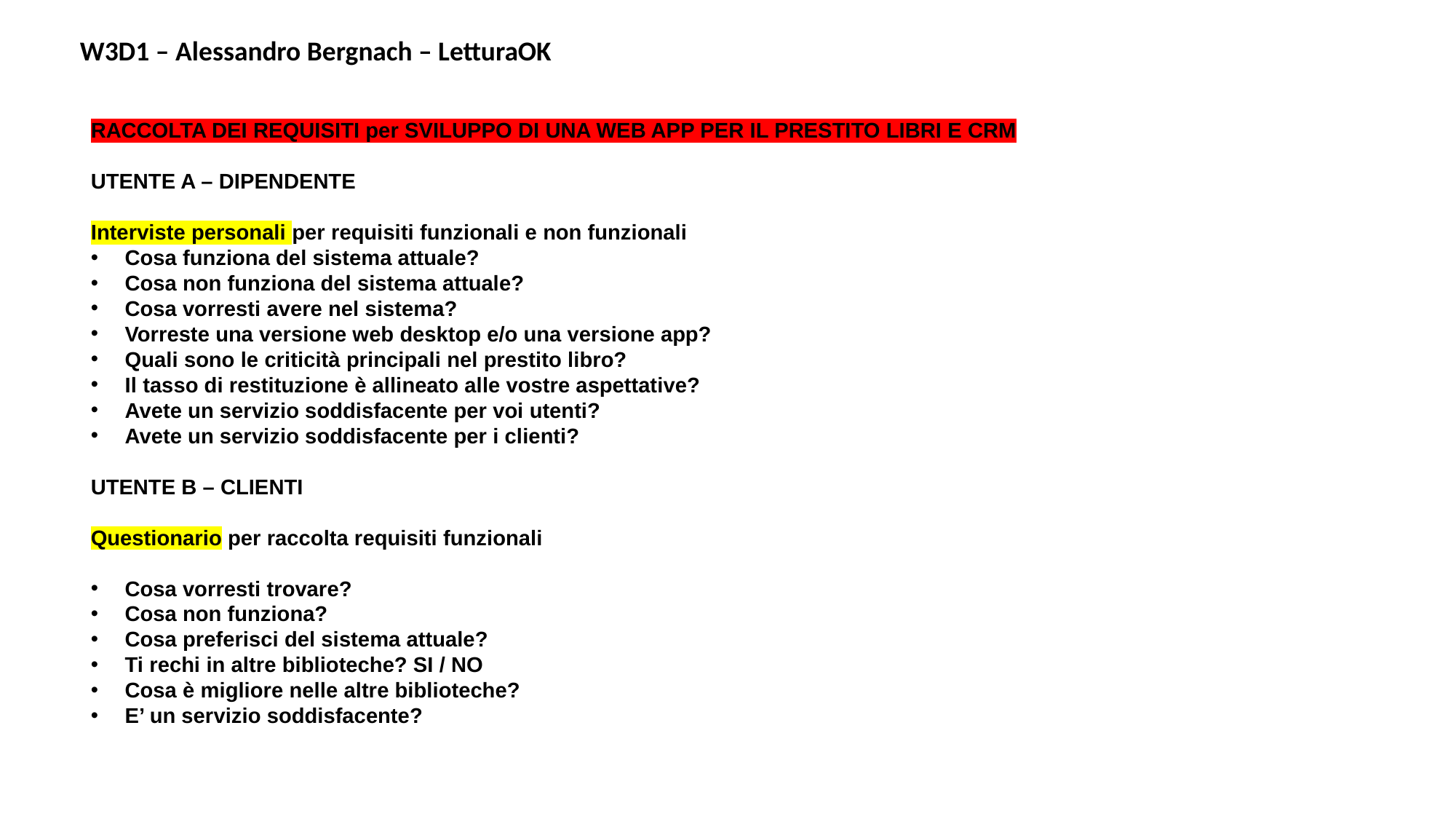

W3D1 – Alessandro Bergnach – LetturaOK
RACCOLTA DEI REQUISITI per SVILUPPO DI UNA WEB APP PER IL PRESTITO LIBRI E CRM

UTENTE A – DIPENDENTE

Interviste personali per requisiti funzionali e non funzionali
Cosa funziona del sistema attuale?
Cosa non funziona del sistema attuale?
Cosa vorresti avere nel sistema?
Vorreste una versione web desktop e/o una versione app?
Quali sono le criticità principali nel prestito libro?
Il tasso di restituzione è allineato alle vostre aspettative?
Avete un servizio soddisfacente per voi utenti?
Avete un servizio soddisfacente per i clienti?

UTENTE B – CLIENTI

Questionario per raccolta requisiti funzionali

Cosa vorresti trovare?
Cosa non funziona?
Cosa preferisci del sistema attuale?
Ti rechi in altre biblioteche? SI / NO
Cosa è migliore nelle altre biblioteche?
E’ un servizio soddisfacente?